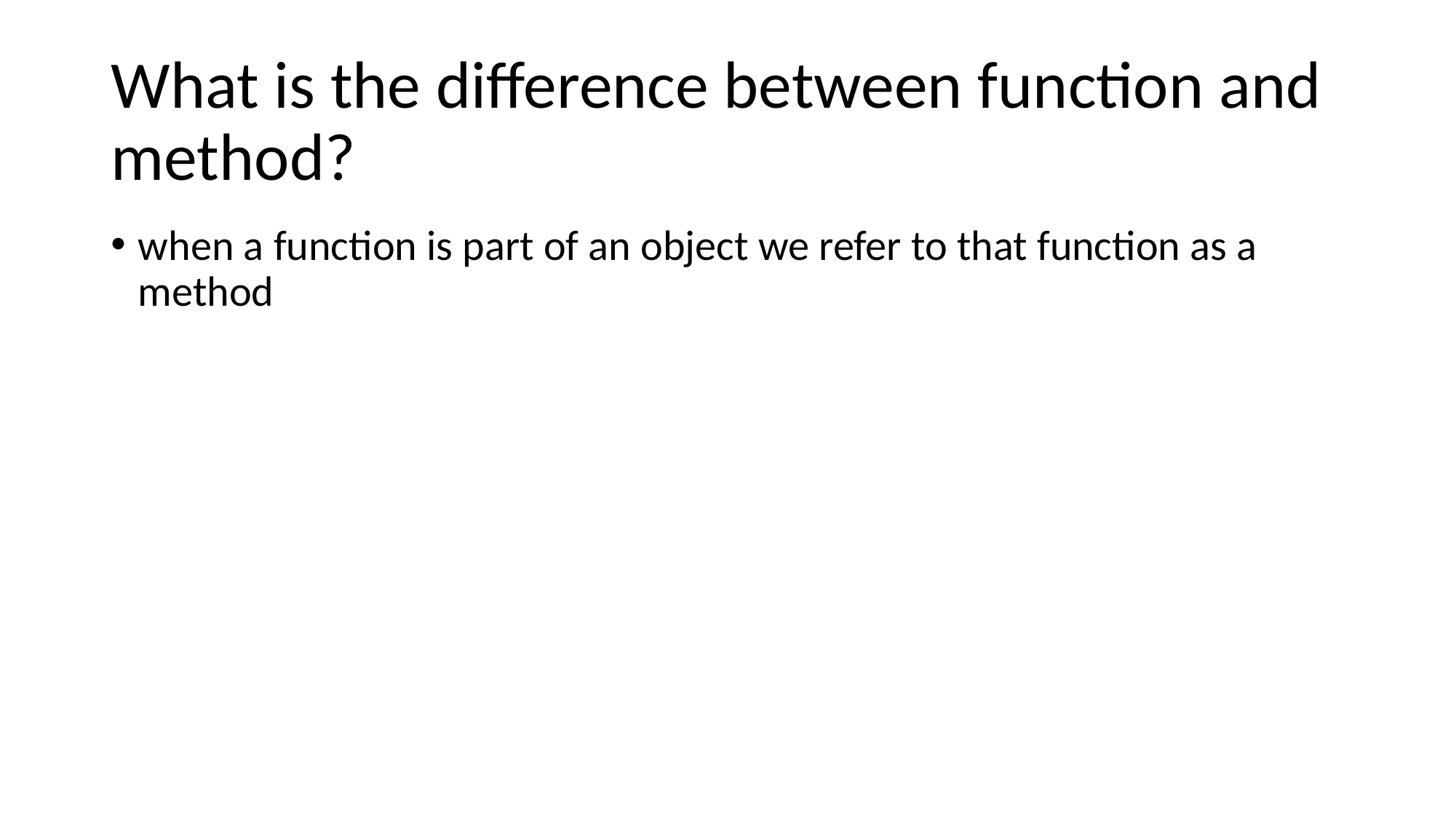

# What is the difference between function and method?
when a function is part of an object we refer to that function as a method